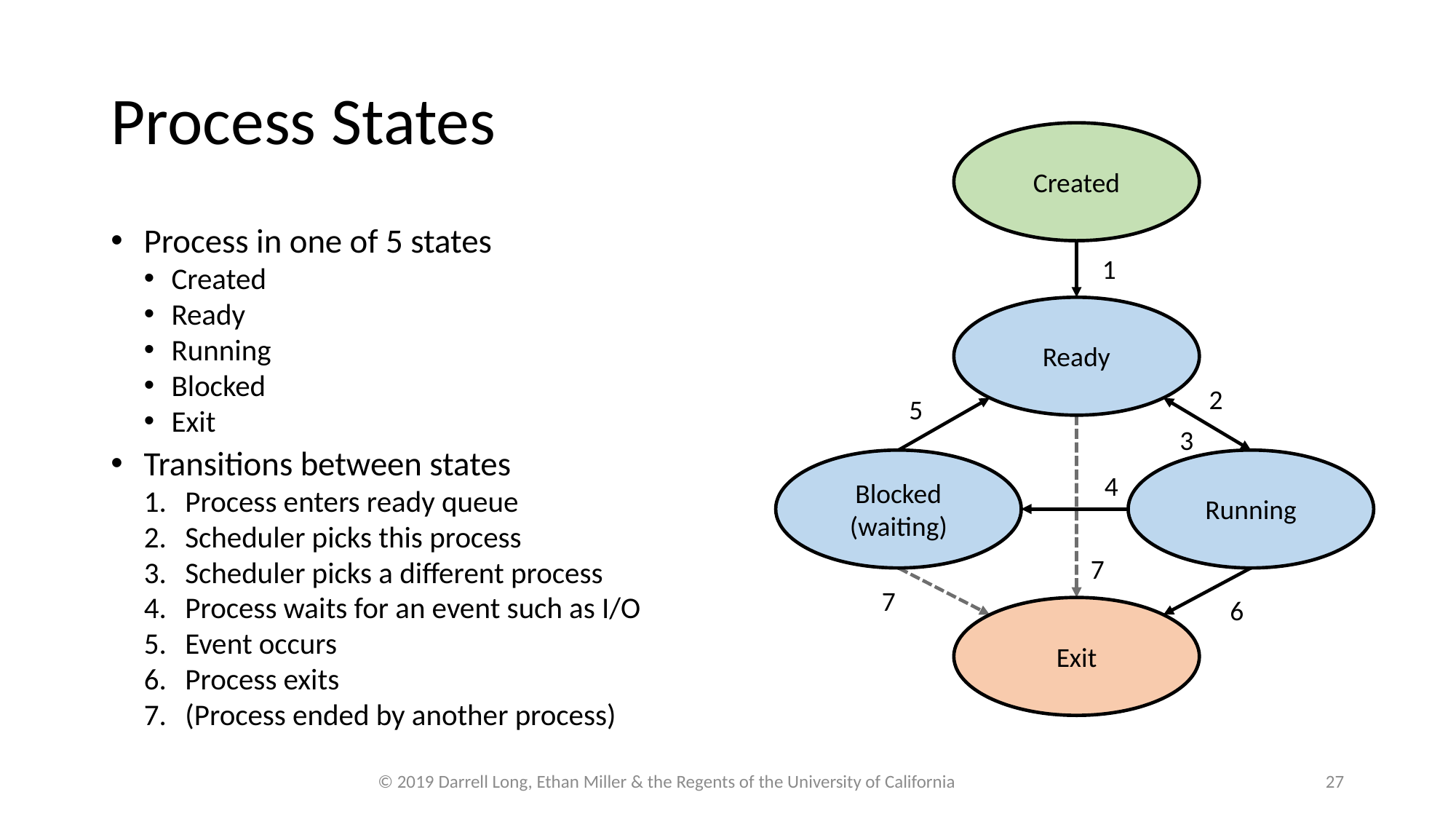

# Process States

Created
1

Ready

Running

Blocked (waiting)
2
5
3
4
7
7
6

Exit
Process in one of 5 states
Created
Ready
Running
Blocked
Exit
Transitions between states
Process enters ready queue
Scheduler picks this process
Scheduler picks a different process
Process waits for an event such as I/O
Event occurs
Process exits
(Process ended by another process)
© 2019 Darrell Long, Ethan Miller & the Regents of the University of California
27